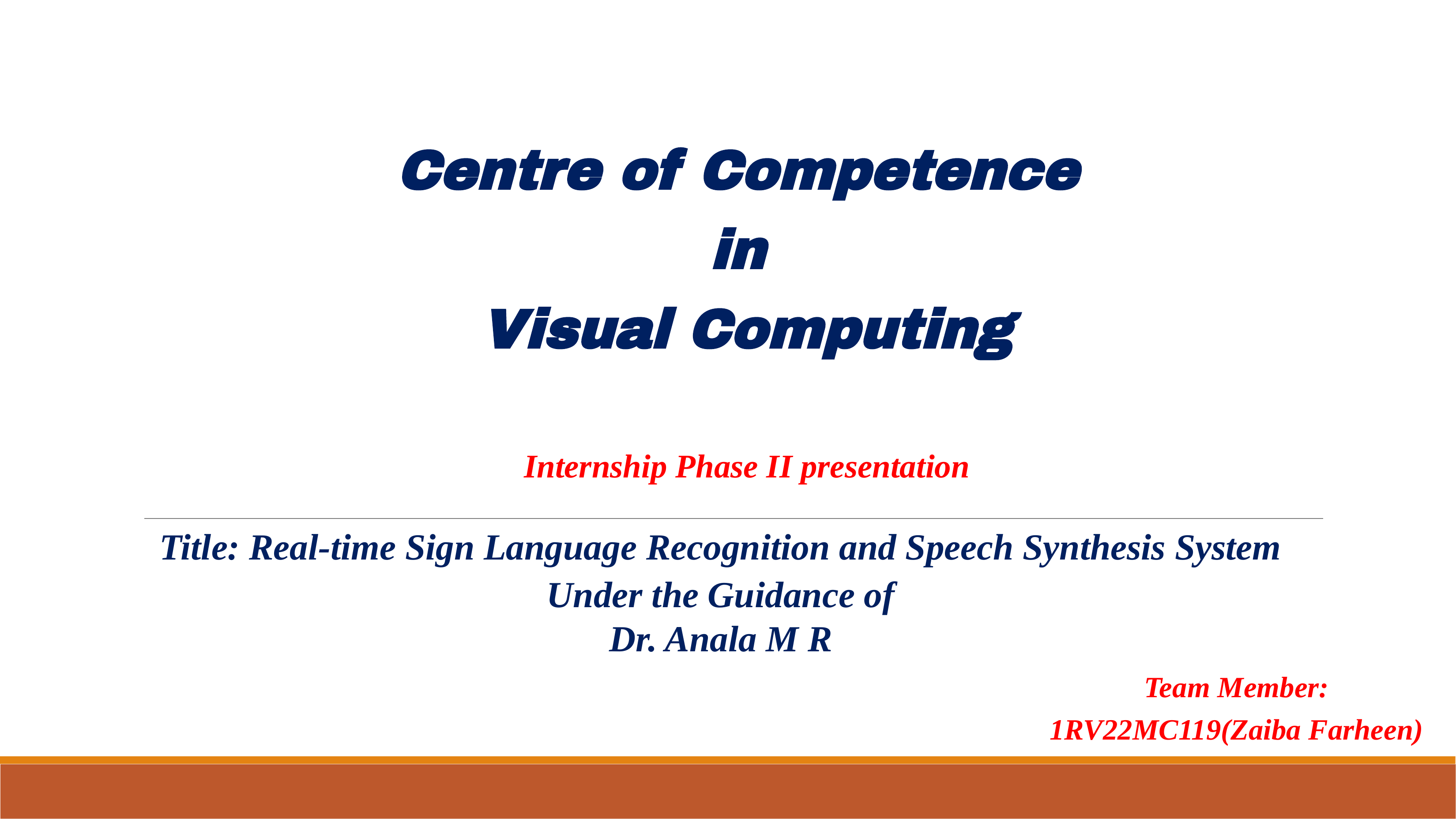

Centre of Competence
in
Visual Computing

Internship Phase II presentation

Title: Real-time Sign Language Recognition and Speech Synthesis System
Under the Guidance of
Dr. Anala M R
Team Member:
1RV22MC119(Zaiba Farheen)